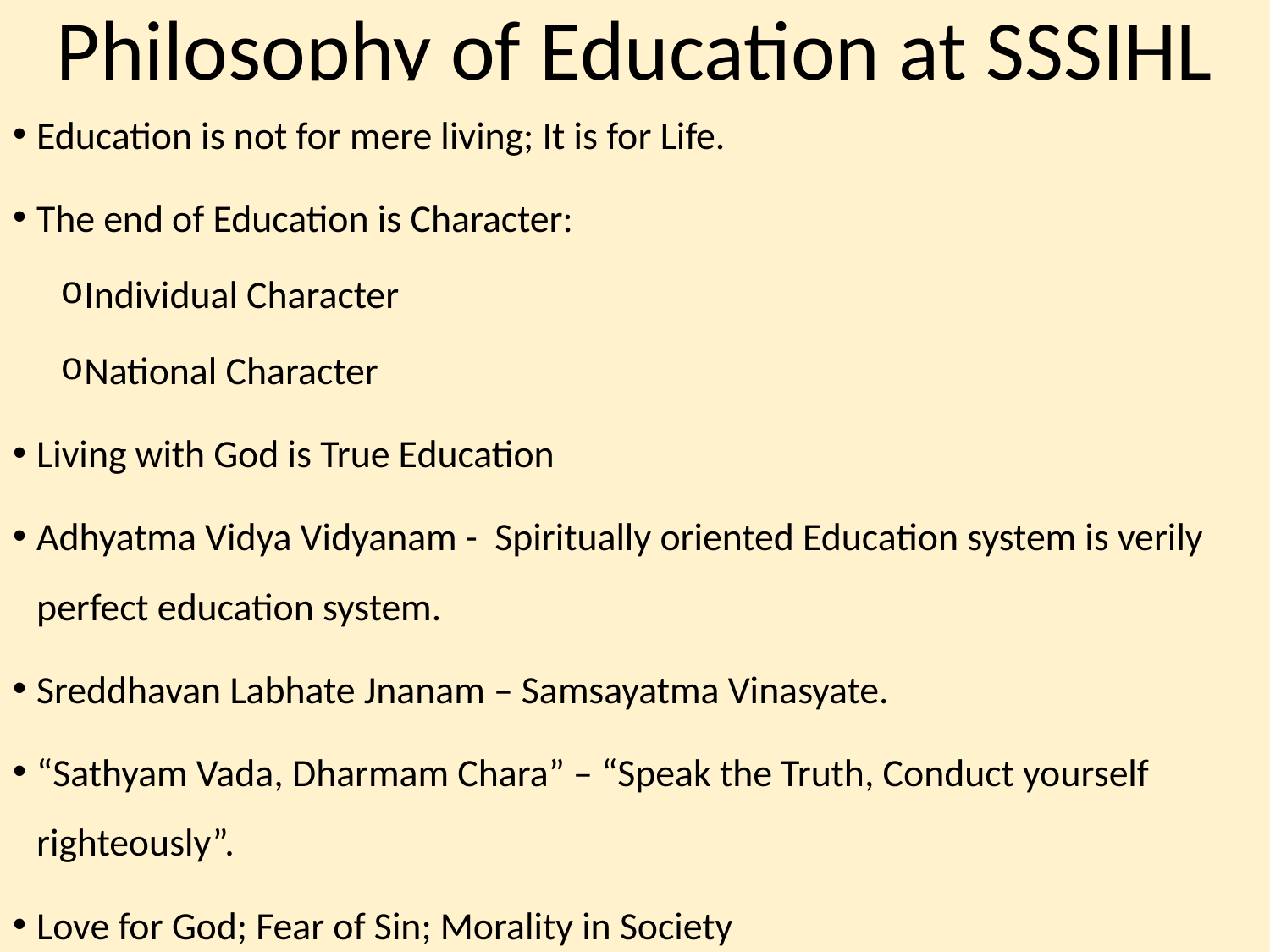

Philosophy of Education at SSSIHL
# Philosophy of Education at SSSIHL
Education is not for mere living; It is for Life.
The end of Education is Character:
Individual Character
National Character
Living with God is True Education
Adhyatma Vidya Vidyanam -  Spiritually oriented Education system is verily perfect education system.
Sreddhavan Labhate Jnanam – Samsayatma Vinasyate.
“Sathyam Vada, Dharmam Chara” – “Speak the Truth, Conduct yourself righteously”.
Love for God; Fear of Sin; Morality in Society
Education is not for mere living; It is for Life.
The end of Education is Character:
Individual Character
National Character
Living with God is True Education
Adhyatma Vidya Vidyanam -  Spiritually oriented Education system is verily perfect education system.
“Sathyam Vada, Dharmam Chara” – “Speak the Truth, Conduct yourself righteously”.
Love for God; Fear of Sin; Morality in Society